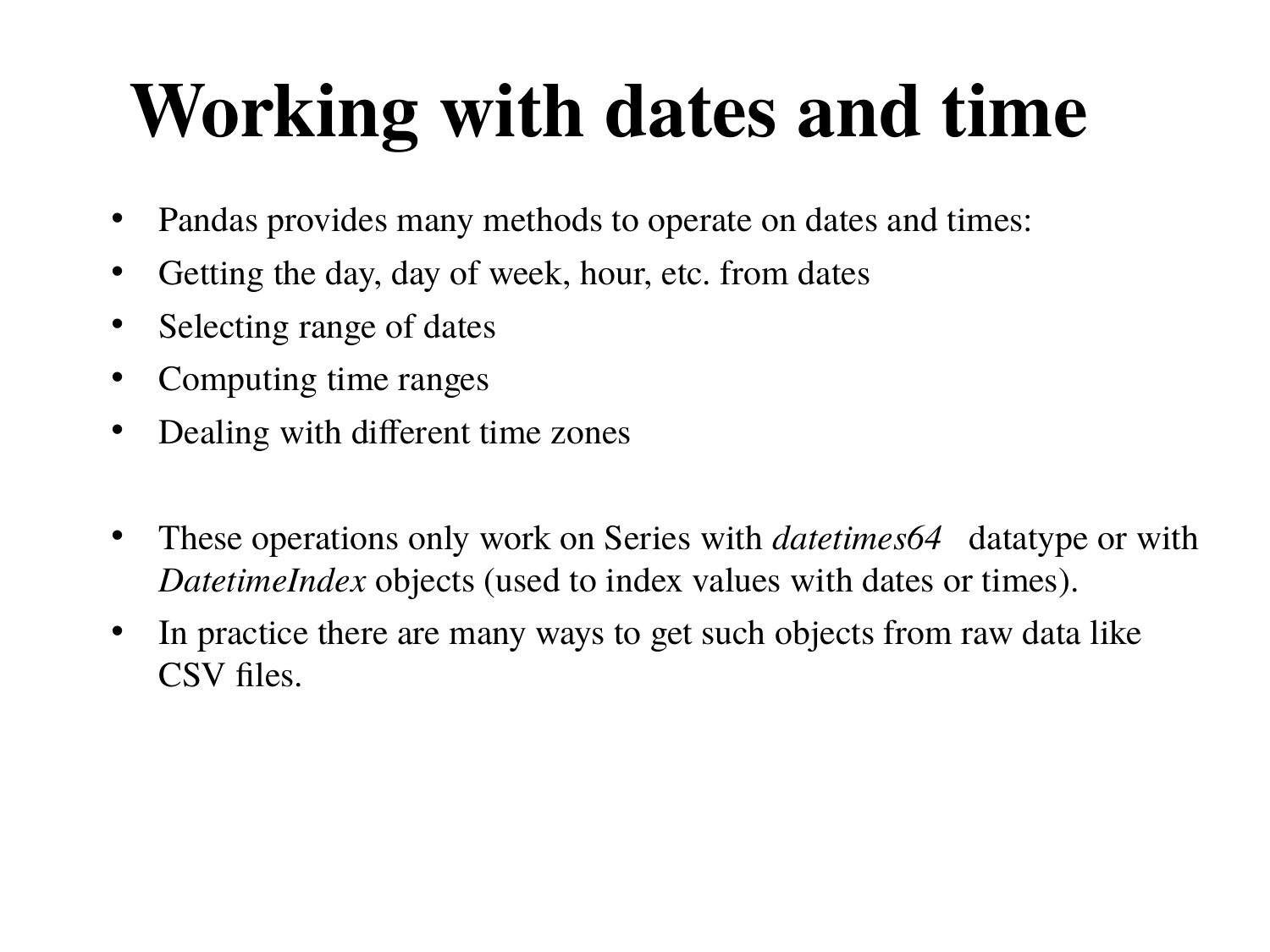

Working with dates and time
Pandas provides many methods to operate on dates and times:
Getting the day, day of week, hour, etc. from dates
Selecting range of dates
Computing time ranges
Dealing with different time zones

These operations only work on Series with datetimes64   datatype or with DatetimeIndex objects (used to index values with dates or times).
In practice there are many ways to get such objects from raw data like CSV files.